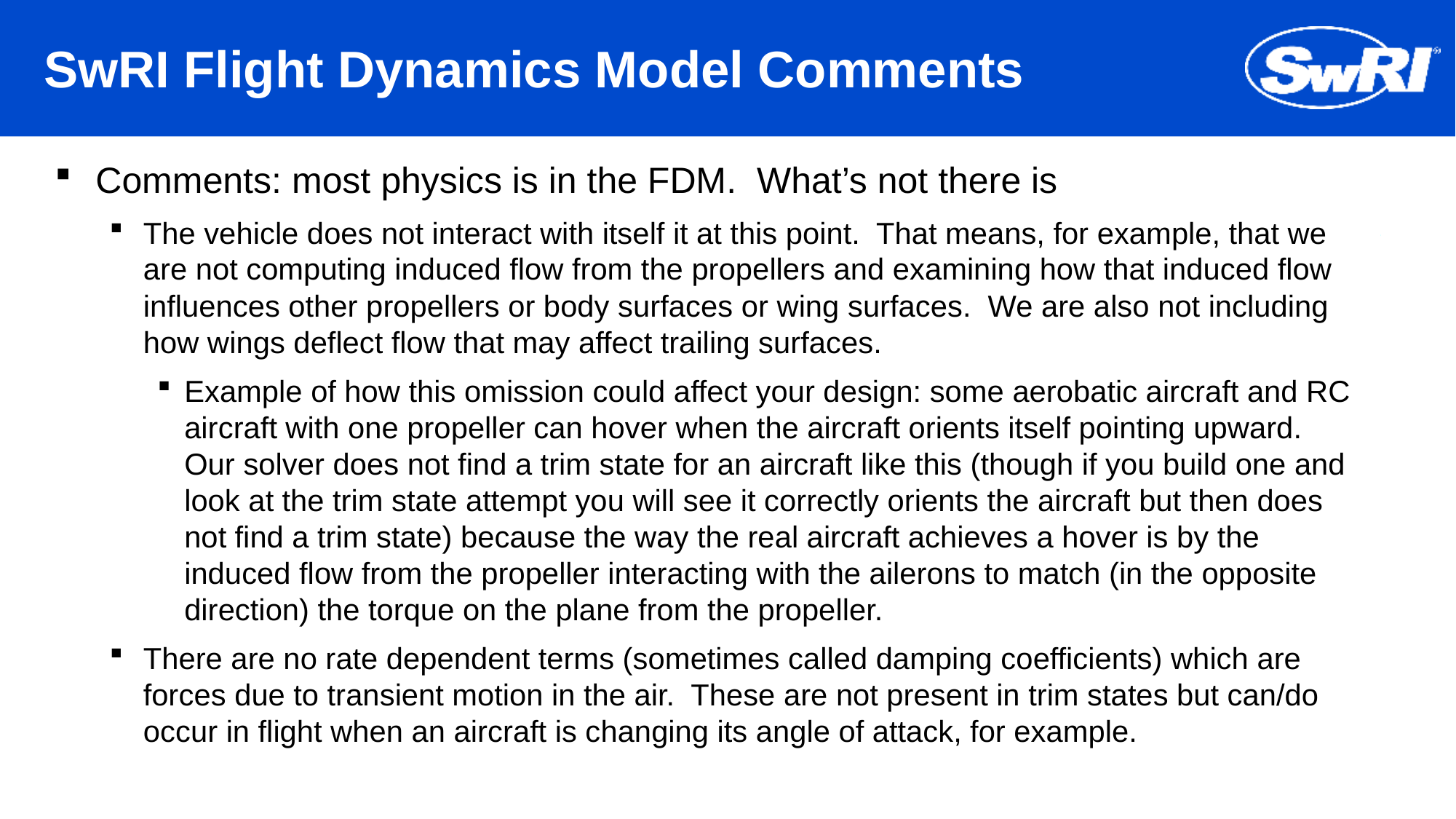

# SwRI Flight Dynamics Model Comments
Comments: most physics is in the FDM.  What’s not there is
The vehicle does not interact with itself it at this point.  That means, for example, that we are not computing induced flow from the propellers and examining how that induced flow influences other propellers or body surfaces or wing surfaces.  We are also not including how wings deflect flow that may affect trailing surfaces.
Example of how this omission could affect your design: some aerobatic aircraft and RC aircraft with one propeller can hover when the aircraft orients itself pointing upward.  Our solver does not find a trim state for an aircraft like this (though if you build one and look at the trim state attempt you will see it correctly orients the aircraft but then does not find a trim state) because the way the real aircraft achieves a hover is by the induced flow from the propeller interacting with the ailerons to match (in the opposite direction) the torque on the plane from the propeller.
There are no rate dependent terms (sometimes called damping coefficients) which are forces due to transient motion in the air.  These are not present in trim states but can/do occur in flight when an aircraft is changing its angle of attack, for example.